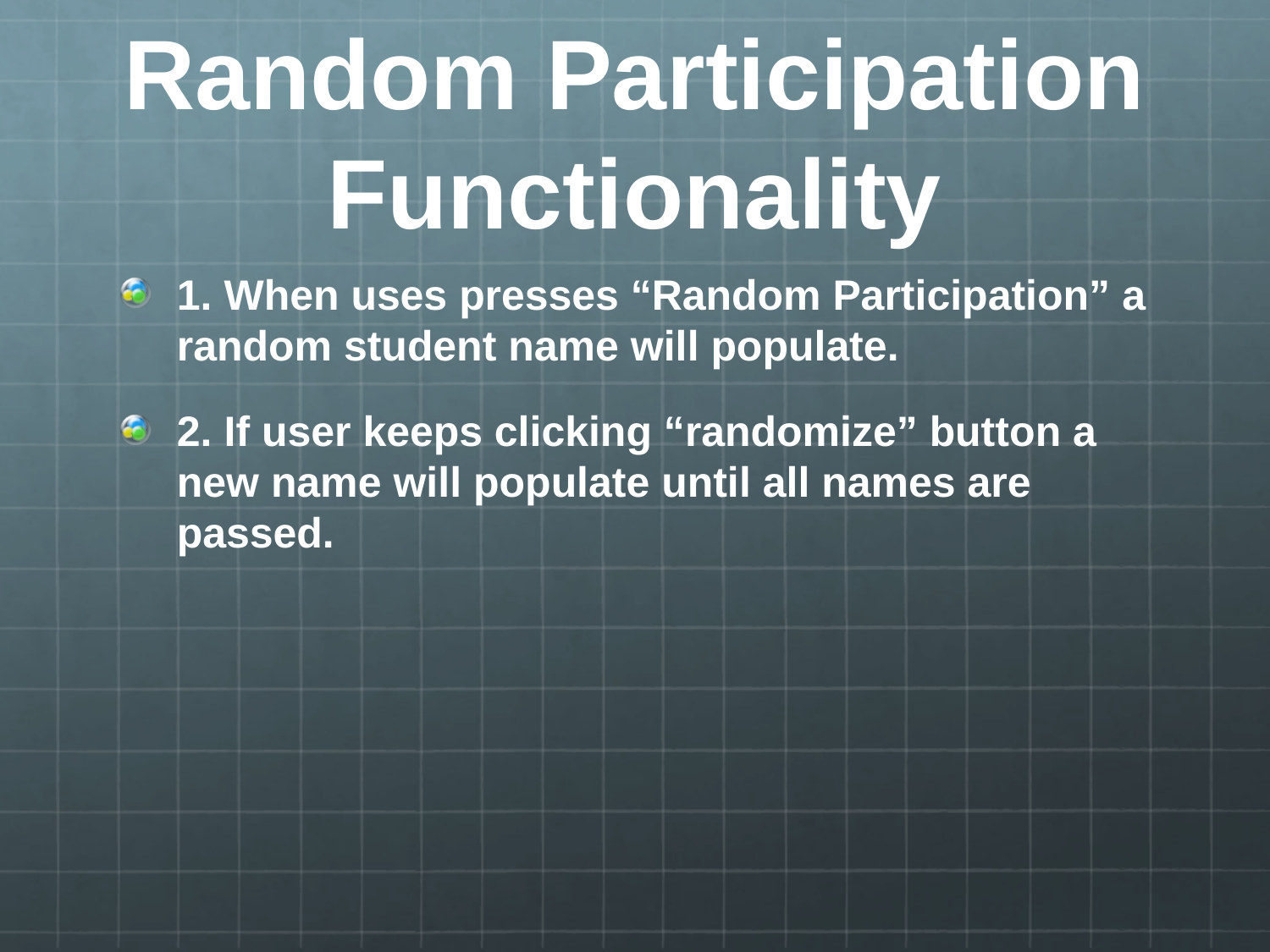

# Random Participation Functionality
1. When uses presses “Random Participation” a random student name will populate.
2. If user keeps clicking “randomize” button a new name will populate until all names are passed.